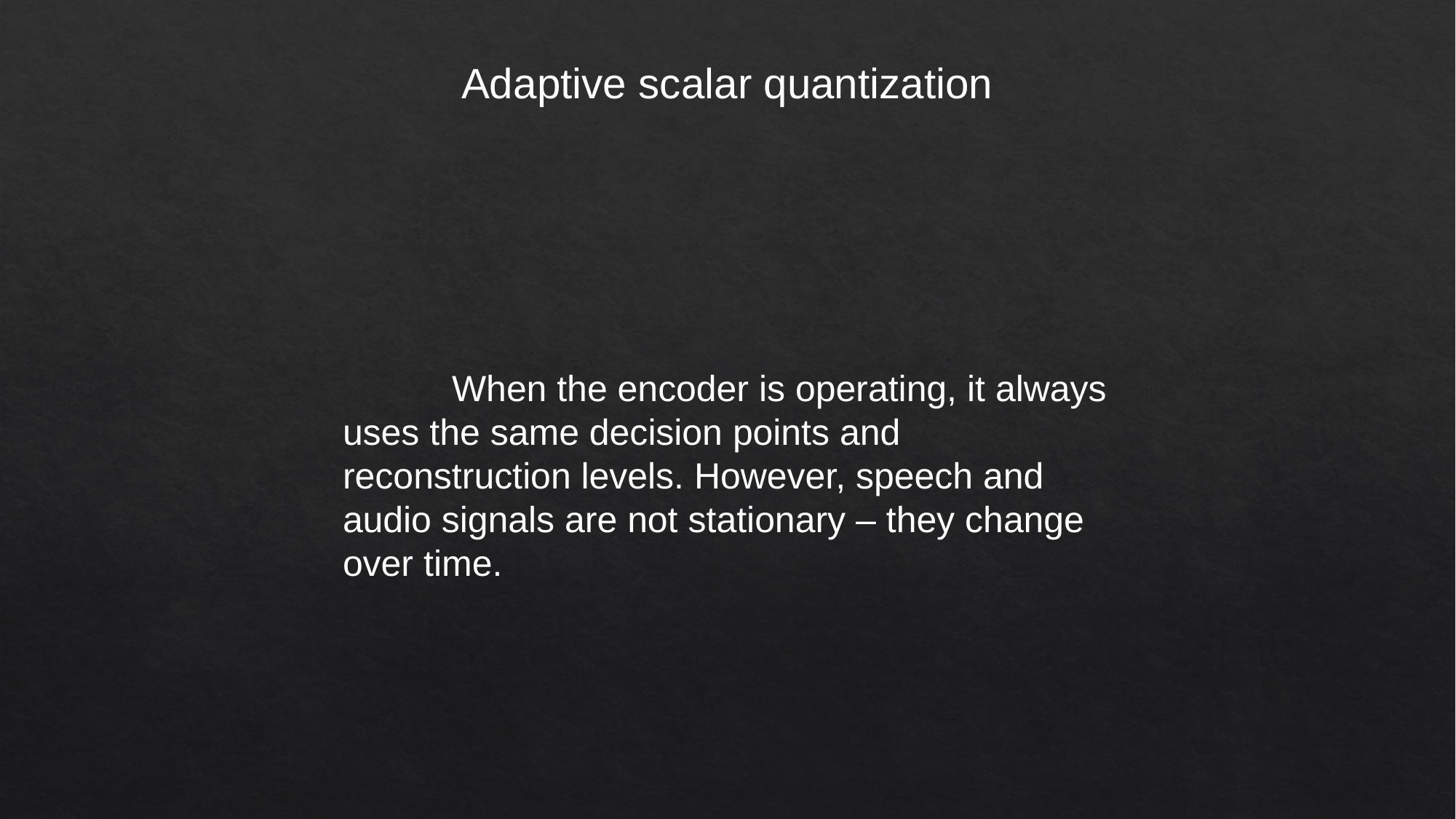

Adaptive scalar quantization
	When the encoder is operating, it always uses the same decision points and reconstruction levels. However, speech and audio signals are not stationary – they change over time.